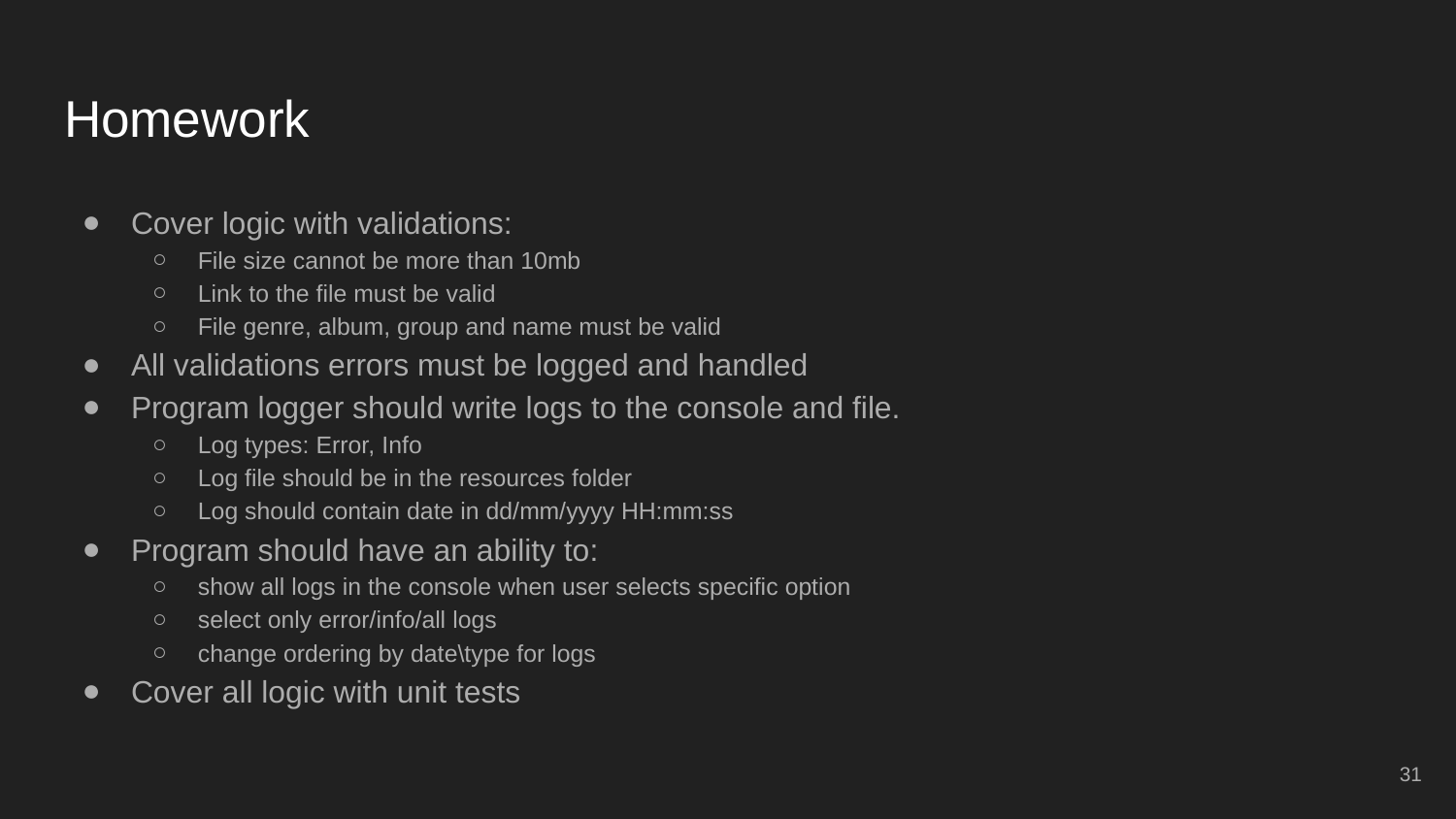

# Homework
Cover logic with validations:
File size cannot be more than 10mb
Link to the file must be valid
File genre, album, group and name must be valid
All validations errors must be logged and handled
Program logger should write logs to the console and file.
Log types: Error, Info
Log file should be in the resources folder
Log should contain date in dd/mm/yyyy HH:mm:ss
Program should have an ability to:
show all logs in the console when user selects specific option
select only error/info/all logs
change ordering by date\type for logs
Cover all logic with unit tests

31